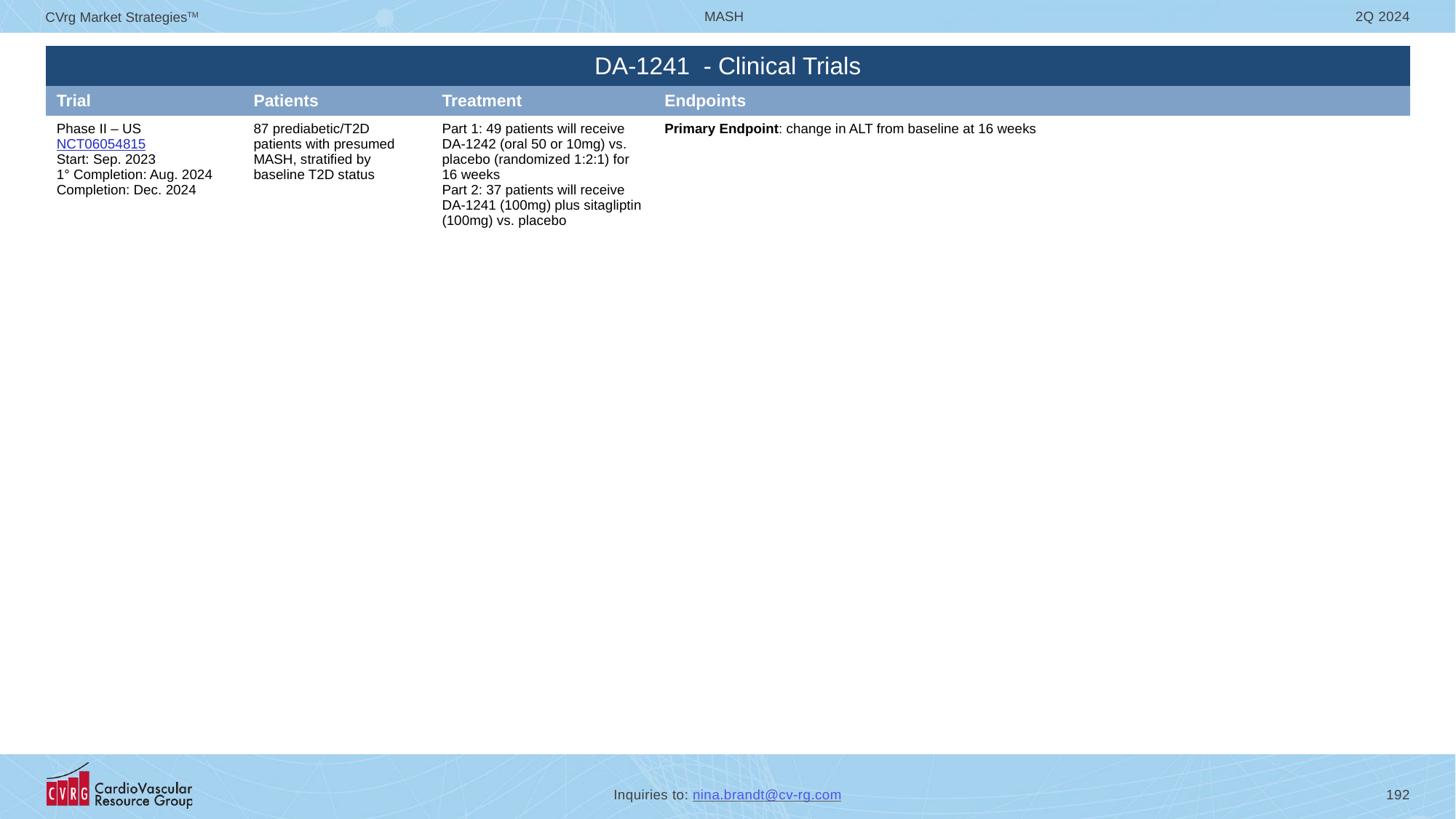

| DA-1241 - Clinical Trials |  |  |  |
| --- | --- | --- | --- |
| Trial | Patients | Treatment | Endpoints |
| Phase II – US NCT06054815 Start: Sep. 2023 1° Completion: Aug. 2024 Completion: Dec. 2024 | 87 prediabetic/T2D patients with presumed MASH, stratified by baseline T2D status | Part 1: 49 patients will receive DA-1242 (oral 50 or 10mg) vs. placebo (randomized 1:2:1) for 16 weeks Part 2: 37 patients will receive DA-1241 (100mg) plus sitagliptin (100mg) vs. placebo | Primary Endpoint: change in ALT from baseline at 16 weeks |